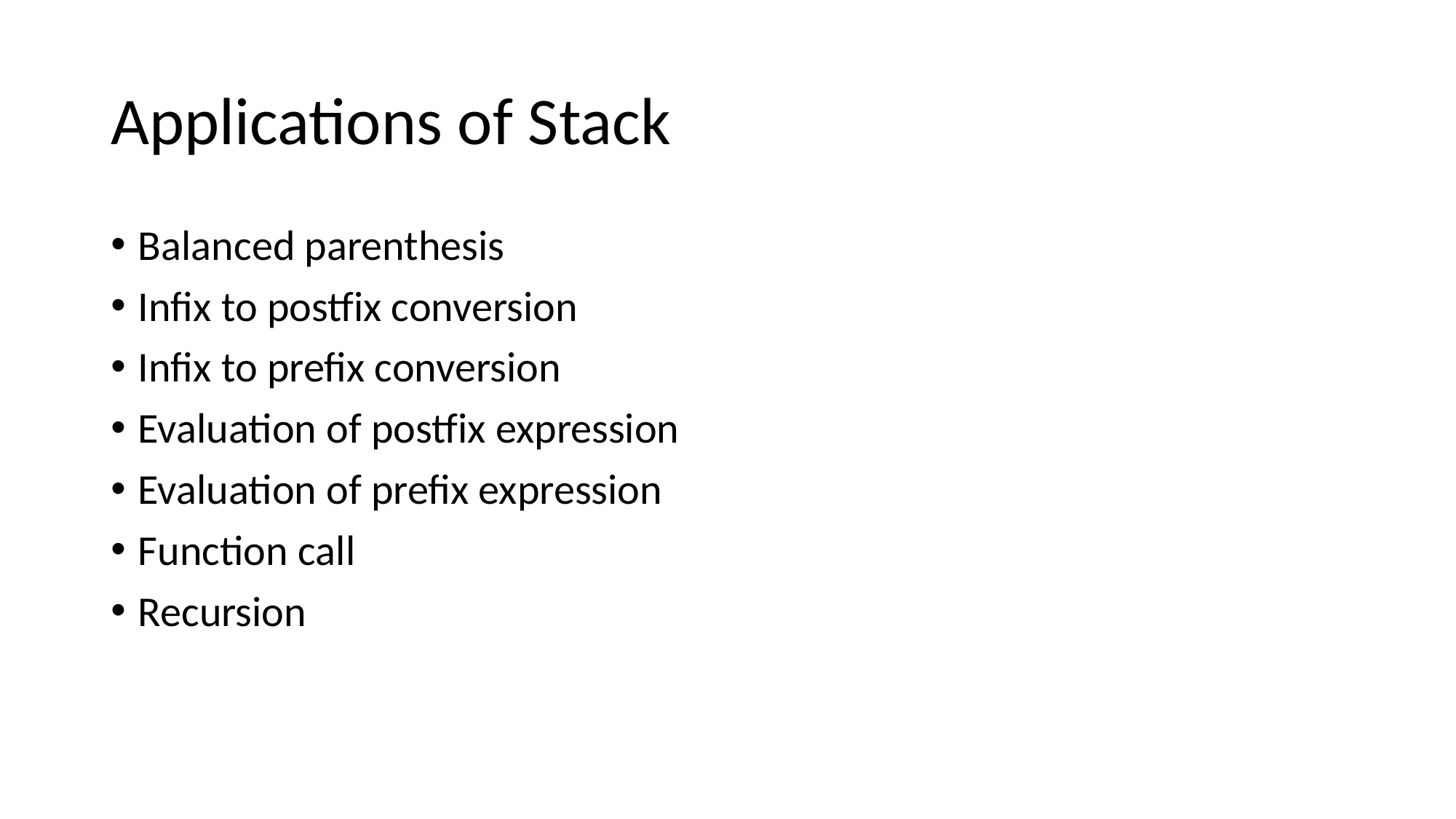

# Applications of Stack
Balanced parenthesis
Infix to postfix conversion
Infix to prefix conversion
Evaluation of postfix expression
Evaluation of prefix expression
Function call
Recursion